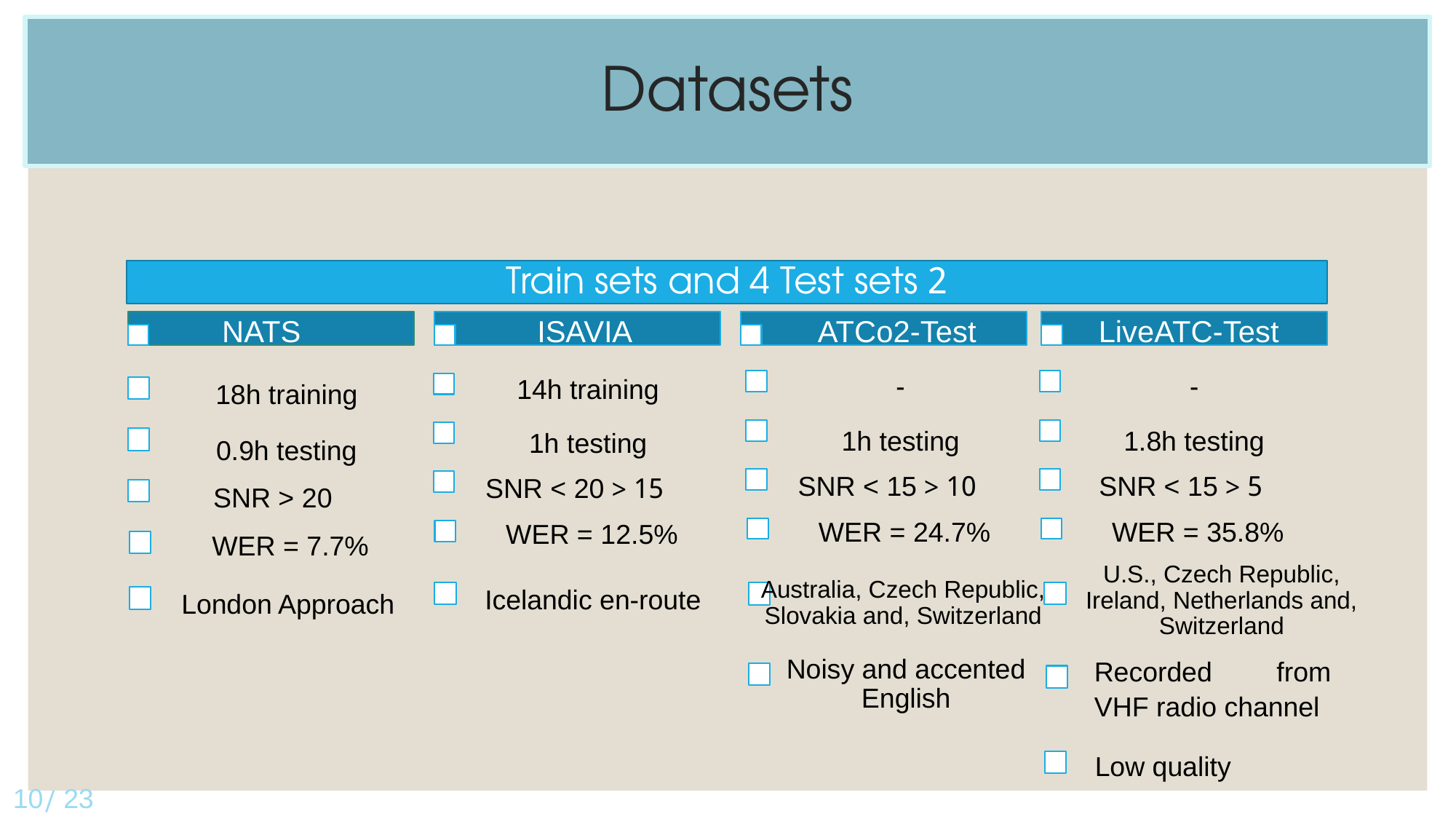

Datasets
2 Train sets and 4 Test sets
NATS

18h training

0.9h testing

SNR > 20

WER = 7.7%

London Approach

ISAVIA

14h training

1h testing

15 < SNR < 20

WER = 12.5%

Icelandic en-route

ATCo2-Test

-

1h testing

10 < SNR < 15

WER = 24.7%

Australia, Czech Republic, Slovakia and, Switzerland

Noisy and accented English

LiveATC-Test

-

1.8h testing

5 < SNR < 15

WER = 35.8%

U.S., Czech Republic, Ireland, Netherlands and, Switzerland

Recorded from VHF radio channel

Low quality

10/ 23